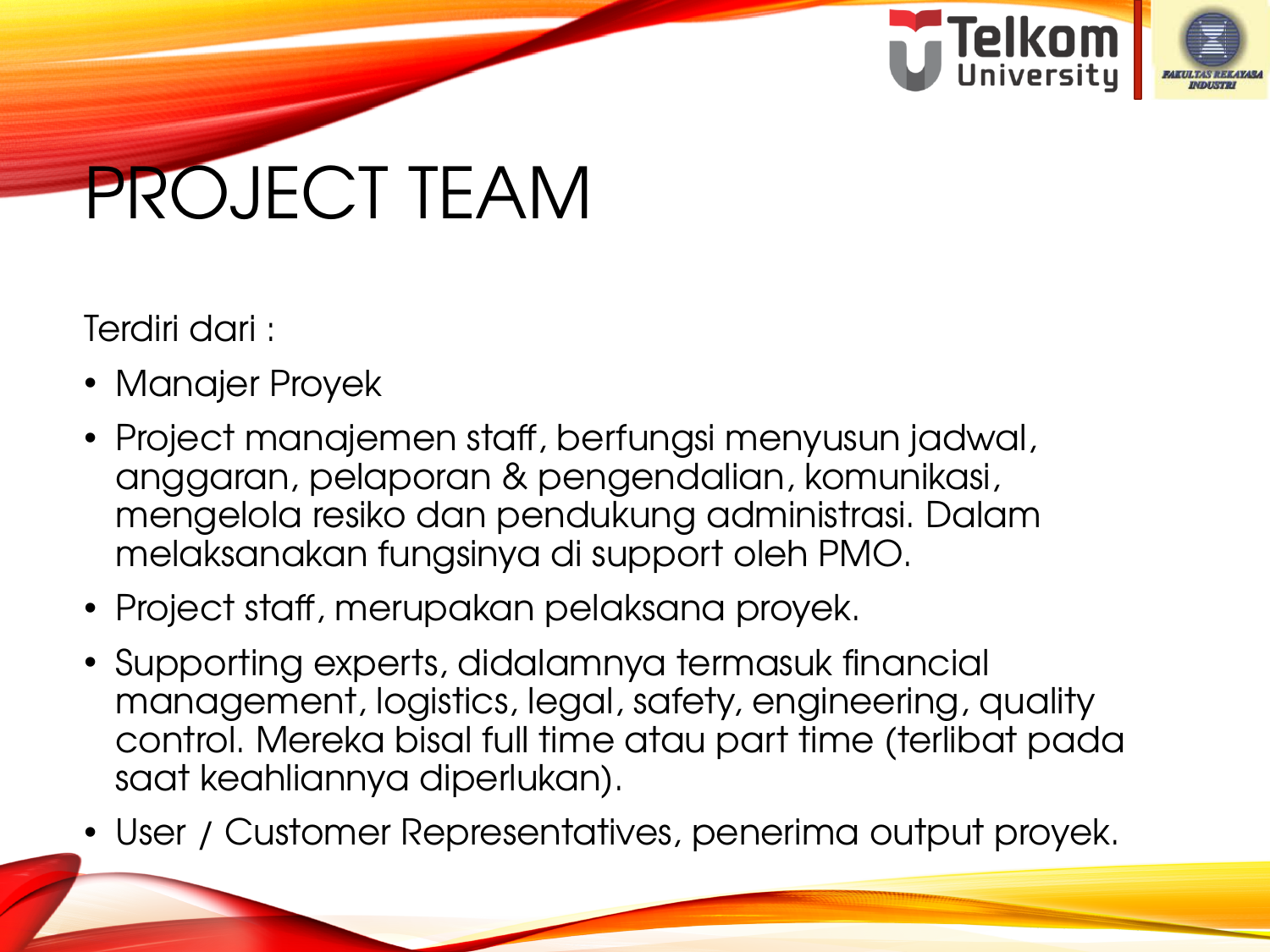

# Project team
Terdiri dari :
Manajer Proyek
Project manajemen staff, berfungsi menyusun jadwal, anggaran, pelaporan & pengendalian, komunikasi, mengelola resiko dan pendukung administrasi. Dalam melaksanakan fungsinya di support oleh PMO.
Project staff, merupakan pelaksana proyek.
Supporting experts, didalamnya termasuk financial management, logistics, legal, safety, engineering, quality control. Mereka bisal full time atau part time (terlibat pada saat keahliannya diperlukan).
User / Customer Representatives, penerima output proyek.